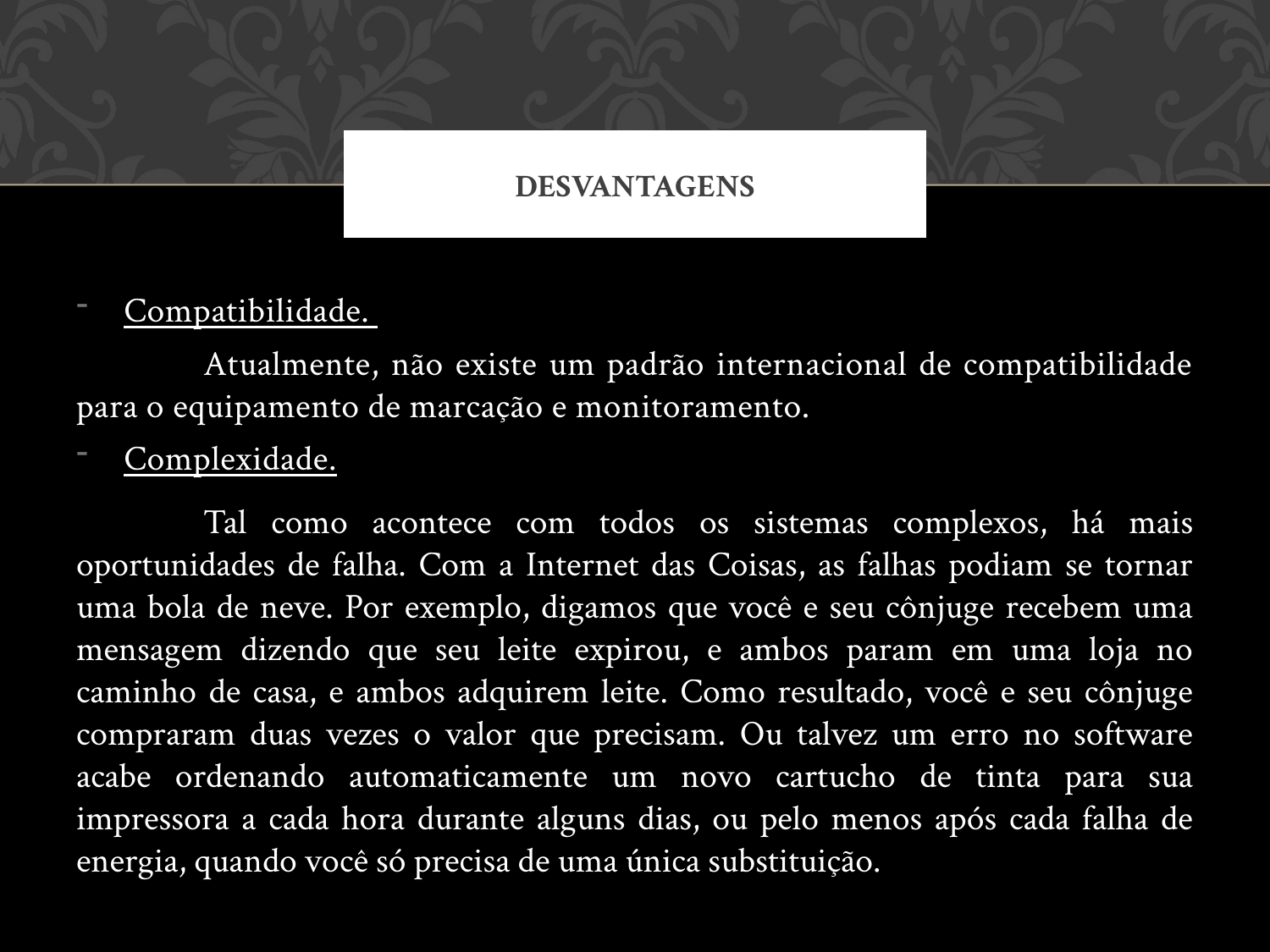

# Desvantagens
Compatibilidade.
	Atualmente, não existe um padrão internacional de compatibilidade para o equipamento de marcação e monitoramento.
Complexidade.
	Tal como acontece com todos os sistemas complexos, há mais oportunidades de falha. Com a Internet das Coisas, as falhas podiam se tornar uma bola de neve. Por exemplo, digamos que você e seu cônjuge recebem uma mensagem dizendo que seu leite expirou, e ambos param em uma loja no caminho de casa, e ambos adquirem leite. Como resultado, você e seu cônjuge compraram duas vezes o valor que precisam. Ou talvez um erro no software acabe ordenando automaticamente um novo cartucho de tinta para sua impressora a cada hora durante alguns dias, ou pelo menos após cada falha de energia, quando você só precisa de uma única substituição.